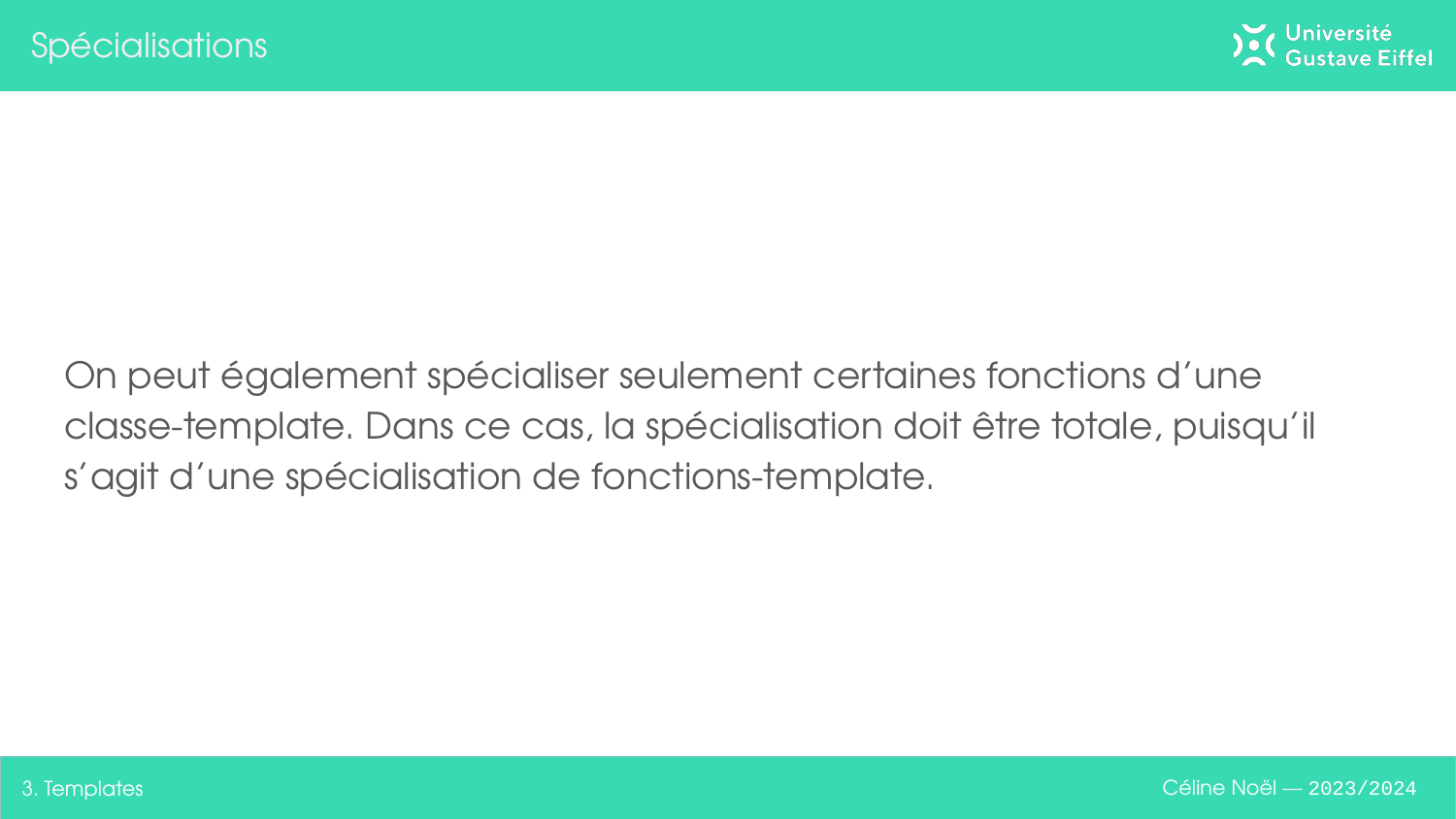

# Spécialisations
On peut également spécialiser seulement certaines fonctions d’une classe-template. Dans ce cas, la spécialisation doit être totale, puisqu’il s’agit d’une spécialisation de fonctions-template.
3. Templates